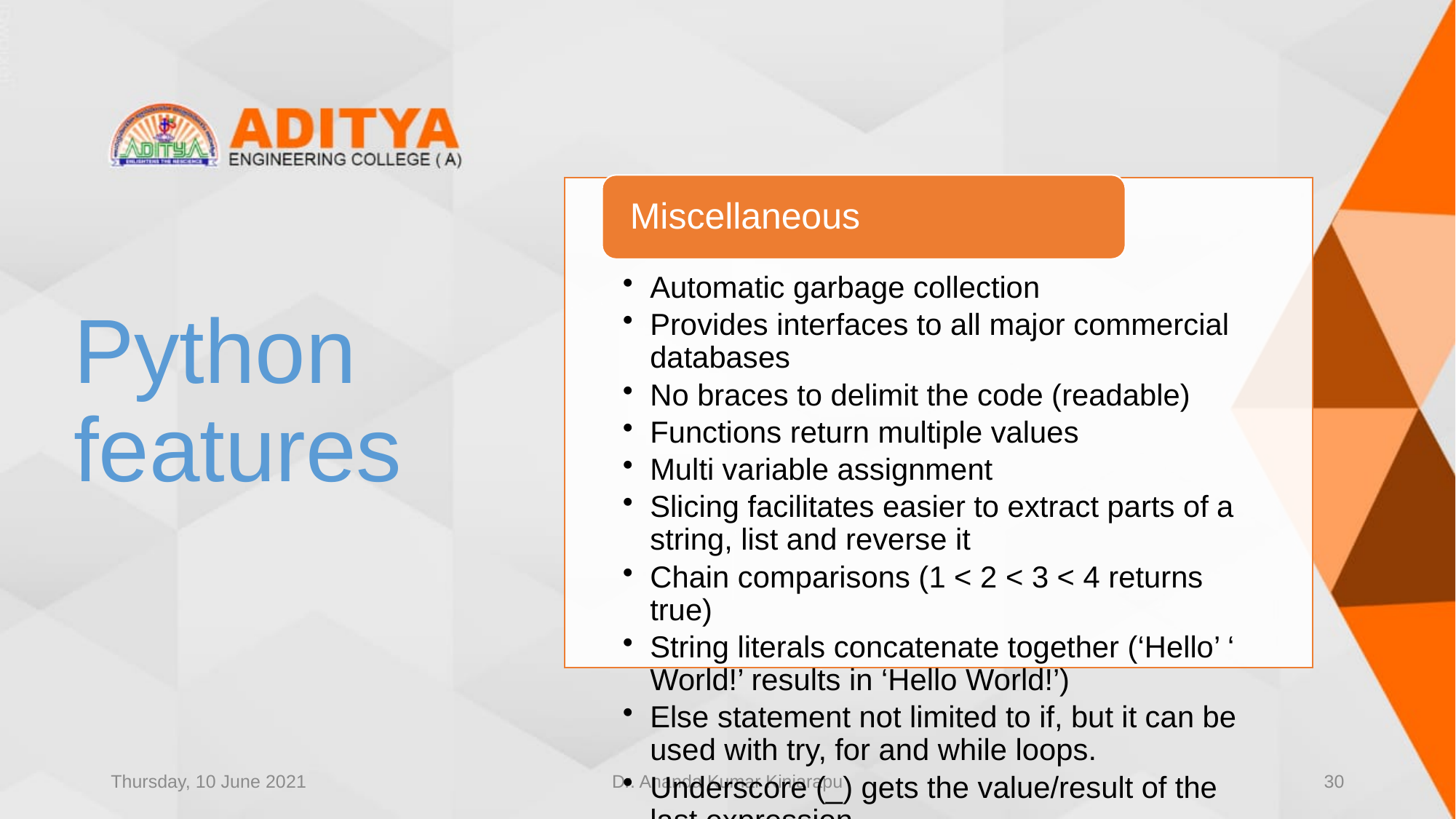

# Python features
Automatic garbage collection
Provides interfaces to all major commercial databases
No braces to delimit the code (readable)
Functions return multiple values
Multi variable assignment
Slicing facilitates easier to extract parts of a string, list and reverse it
Chain comparisons (1 < 2 < 3 < 4 returns true)
String literals concatenate together (‘Hello’ ‘ World!’ results in ‘Hello World!’)
Else statement not limited to if, but it can be used with try, for and while loops.
Underscore (_) gets the value/result of the last expression
Miscellaneous
Thursday, 10 June 2021
Dr. Ananda Kumar Kinjarapu
30